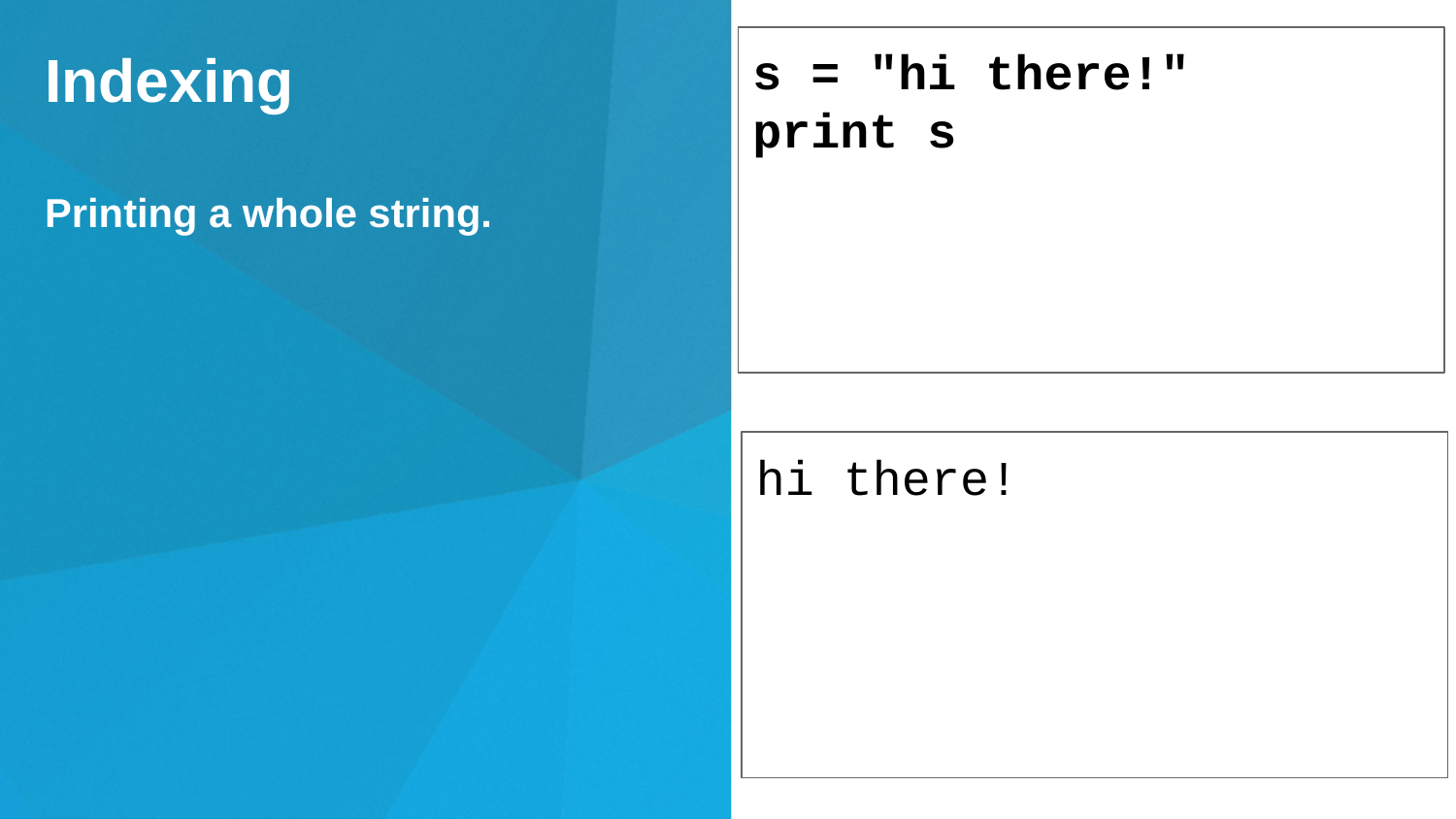

s = "hi there!"
print s
Indexing

Printing a whole string.

hi there!